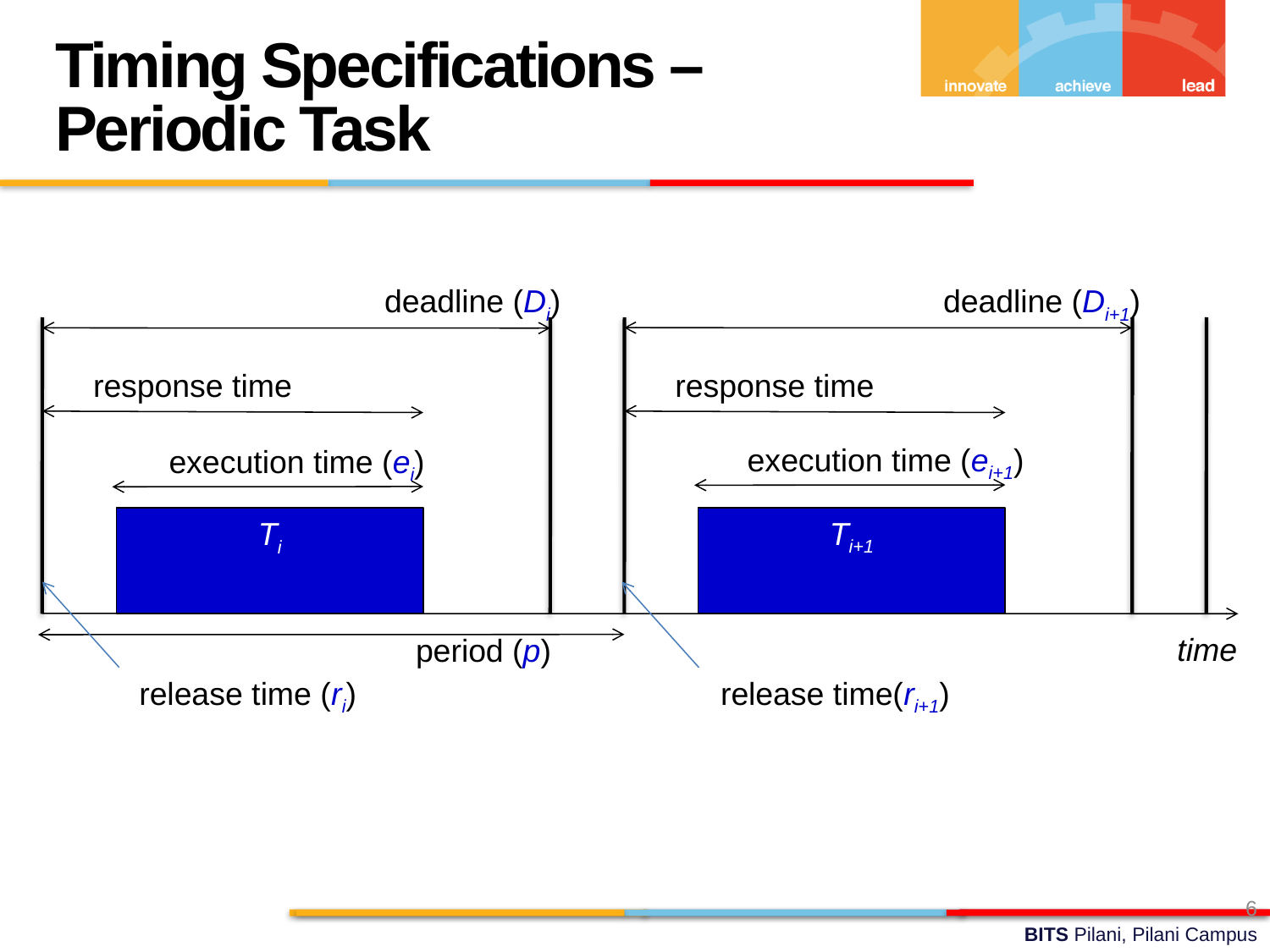

Timing Specifications – Periodic Task
deadline (Di)
deadline (Di+1)
response time
response time
execution time (ei+1)
execution time (ei)
Ti+1
Ti
time
period (p)
release time (ri)
release time(ri+1)
6